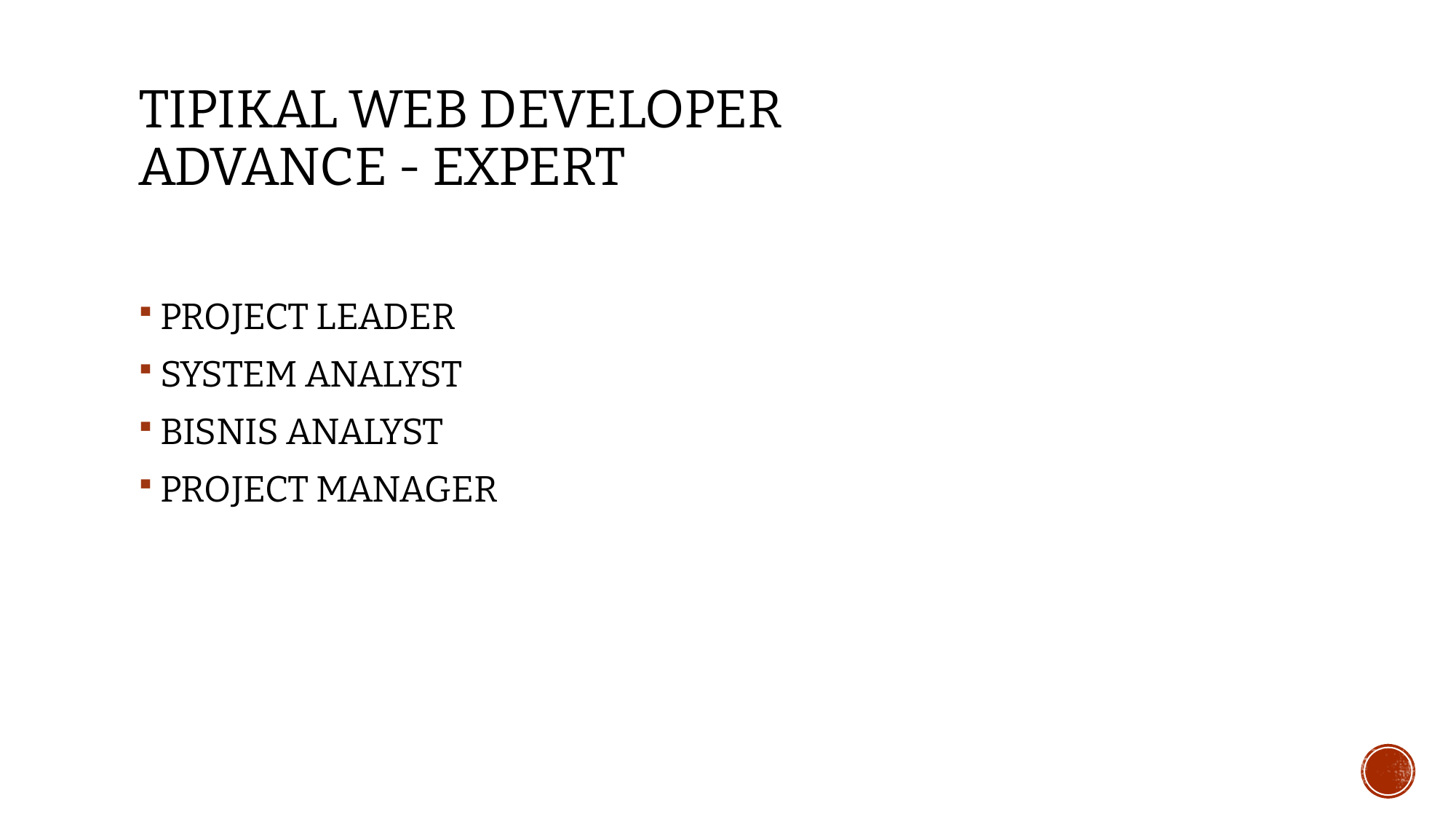

# TIPIKAL WEB DEVELOPER ADVANCE - EXPERT
PROJECT LEADER
SYSTEM ANALYST
BISNIS ANALYST
PROJECT MANAGER